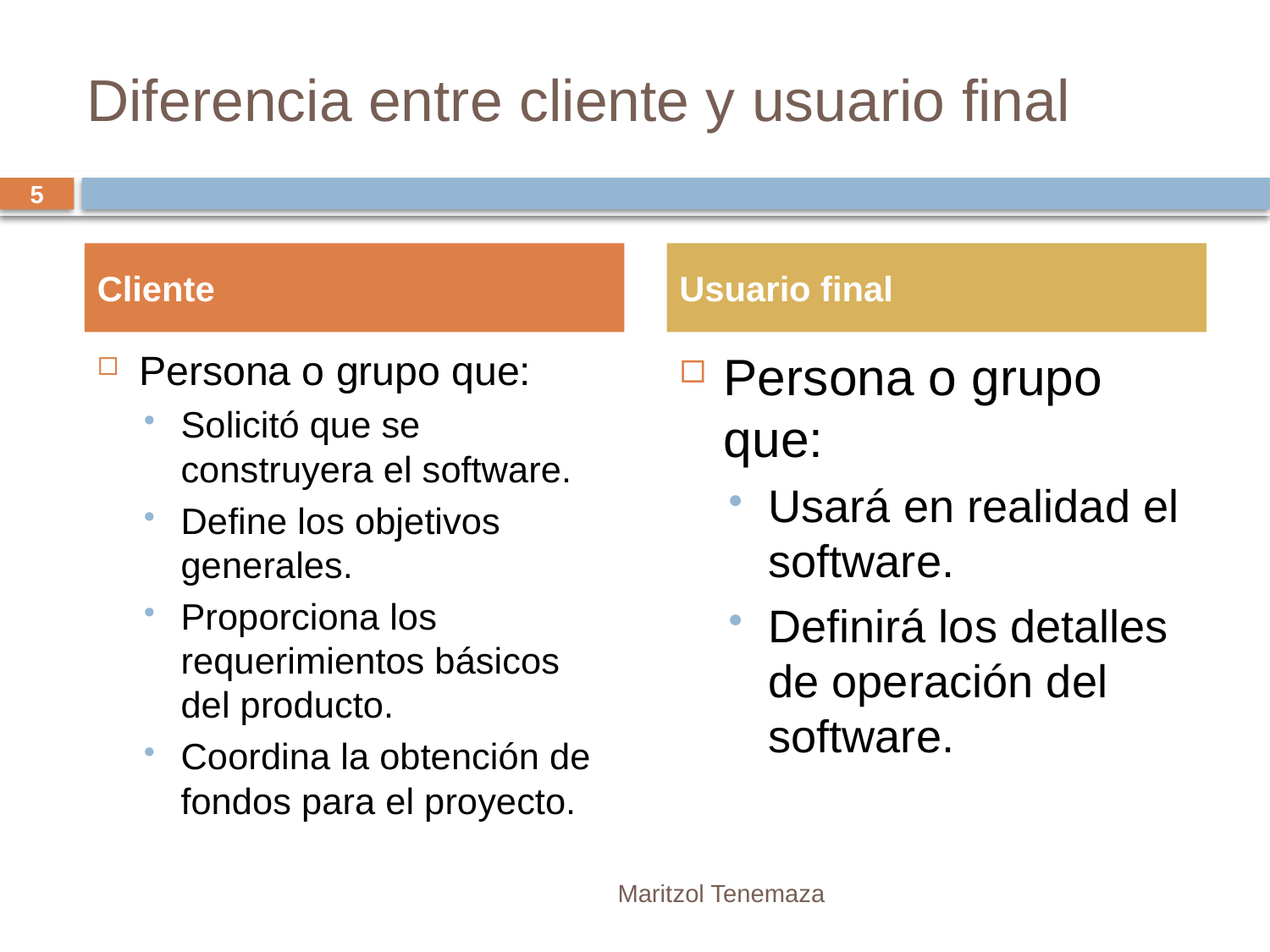

# Diferencia entre cliente y usuario final
5
Cliente
Usuario final
Persona o grupo que:
Solicitó que se construyera el software.
Define los objetivos generales.
Proporciona los requerimientos básicos del producto.
Coordina la obtención de fondos para el proyecto.
Persona o grupo que:
Usará en realidad el software.
Definirá los detalles de operación del software.
Maritzol Tenemaza